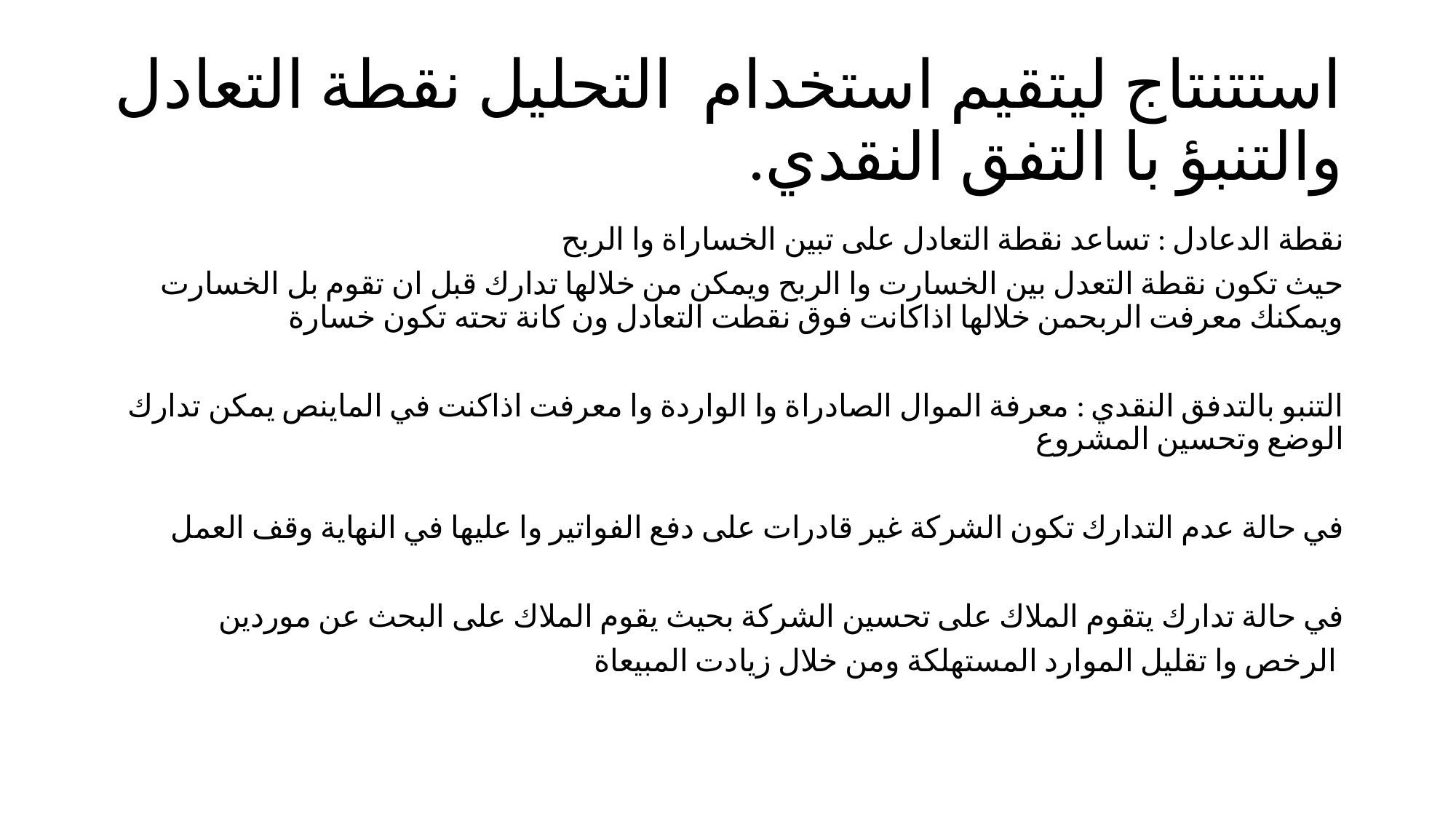

# استتنتاج ليتقيم استخدام  التحليل نقطة التعادل والتنبؤ با التفق النقدي.
نقطة الدعادل : تساعد نقطة التعادل على تبين الخساراة وا الربح
حيث تكون نقطة التعدل بين الخسارت وا الربح ويمكن من خلالها تدارك قبل ان تقوم بل الخسارت  ويمكنك معرفت الربحمن خلالها اذاكانت فوق نقطت التعادل ون كانة تحته تكون خسارة

التنبو بالتدفق النقدي : معرفة الموال الصادراة وا الواردة وا معرفت اذاكنت في الماينص يمكن تدارك الوضع وتحسين المشروع

في حالة عدم التدارك تكون الشركة غير قادرات على دفع الفواتير وا عليها في النهاية وقف العمل

في حالة تدارك يتقوم الملاك على تحسين الشركة بحيث يقوم الملاك على البحث عن موردين
 الرخص وا تقليل الموارد المستهلكة ومن خلال زيادت المبيعاة